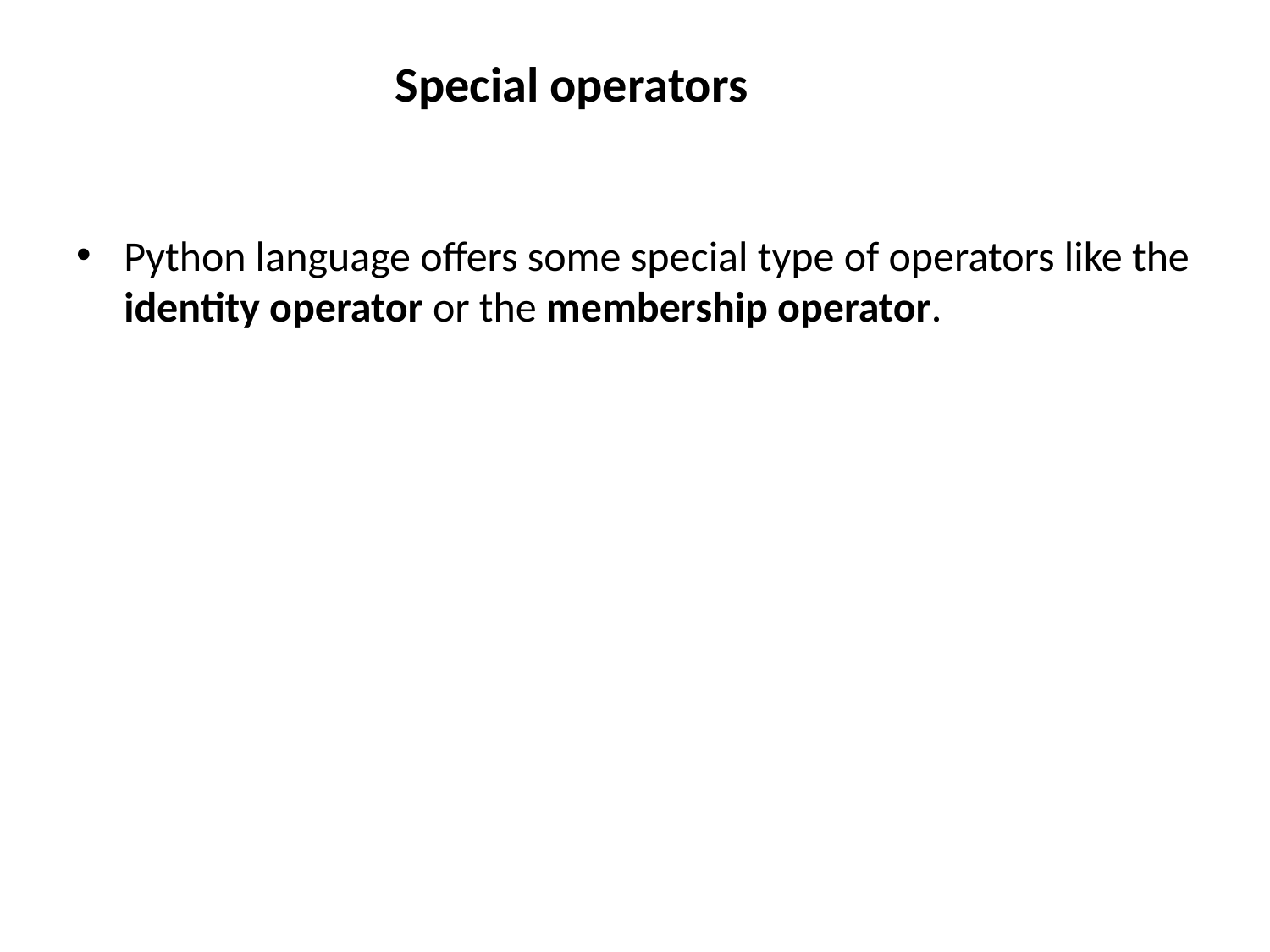

Special operators
Python language offers some special type of operators like the identity operator or the membership operator.